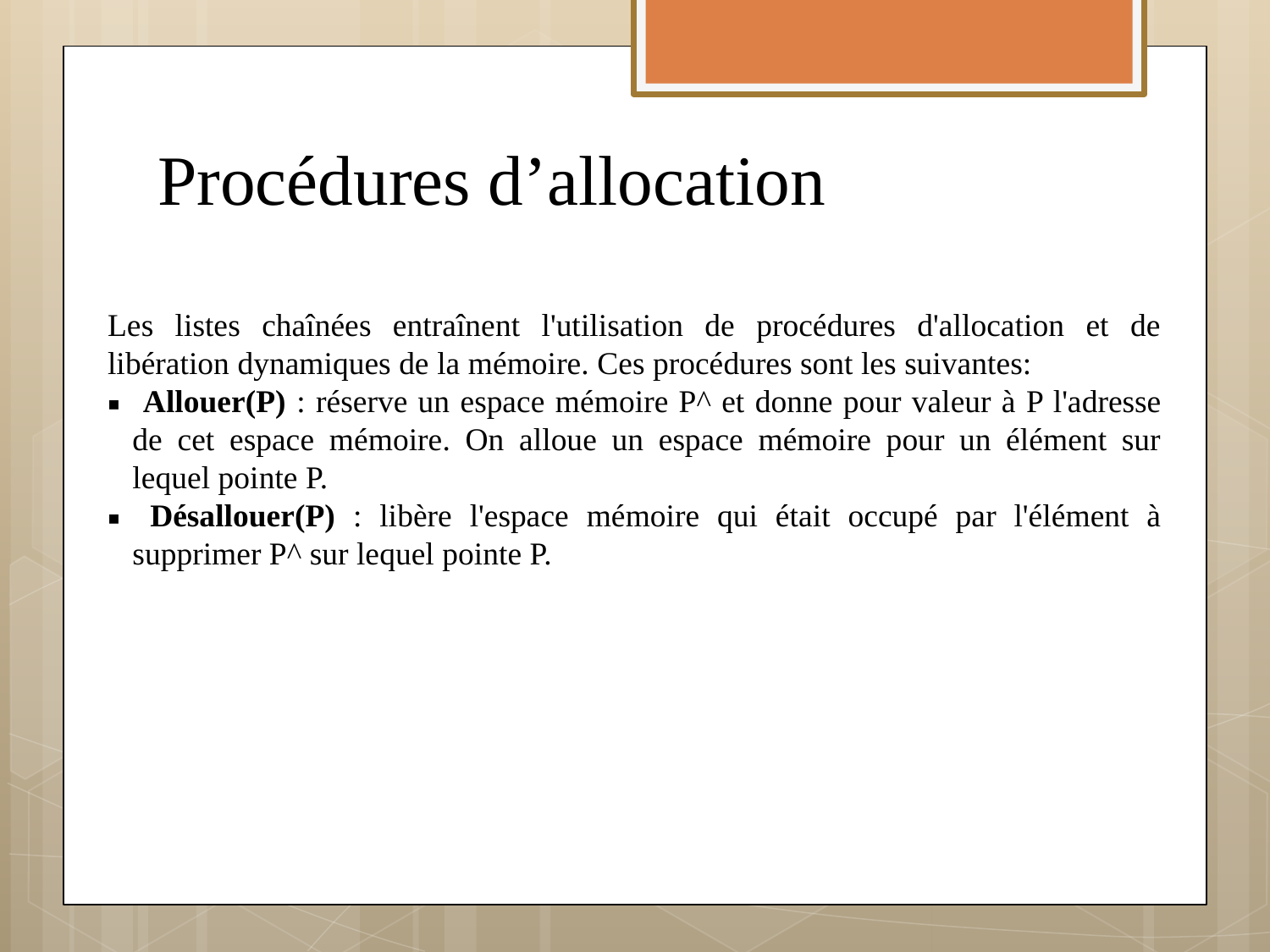

# Procédures d’allocation
Les listes chaînées entraînent l'utilisation de procédures d'allocation et de libération dynamiques de la mémoire. Ces procédures sont les suivantes:
 Allouer(P) : réserve un espace mémoire P^ et donne pour valeur à P l'adresse de cet espace mémoire. On alloue un espace mémoire pour un élément sur lequel pointe P.
 Désallouer(P) : libère l'espace mémoire qui était occupé par l'élément à supprimer P^ sur lequel pointe P.